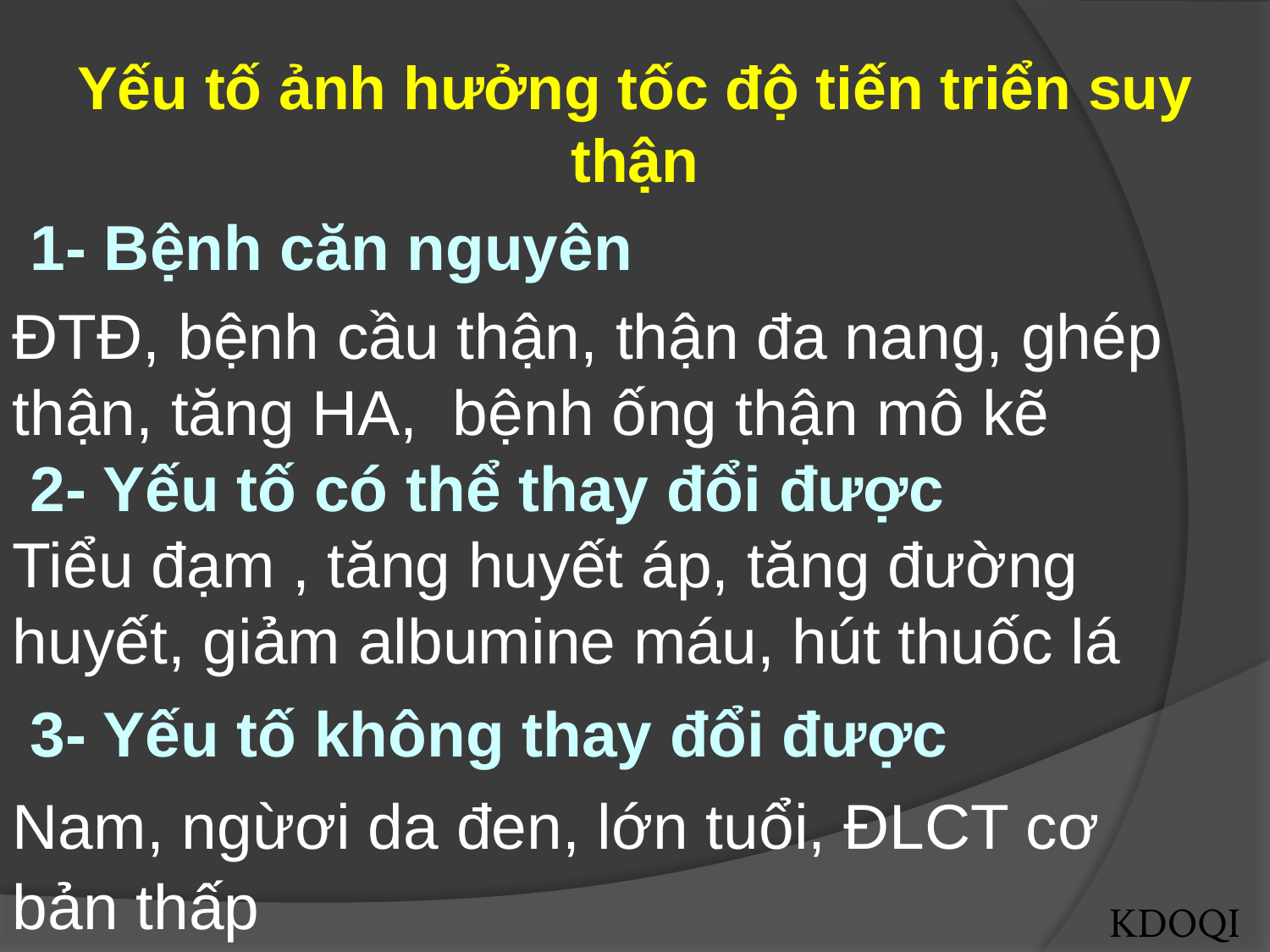

# Yếu tố ảnh hưởng tốc độ tiến triển suy thận
 1- Bệnh căn nguyên
ĐTĐ, bệnh cầu thận, thận đa nang, ghép thận, tăng HA,  bệnh ống thận mô kẽ
 2- Yếu tố có thể thay đổi được
Tiểu đạm , tăng huyết áp, tăng đường huyết, giảm albumine máu, hút thuốc lá
 3- Yếu tố không thay đổi được
Nam, ngừơi da đen, lớn tuổi, ĐLCT cơ bản thấp

KDOQI